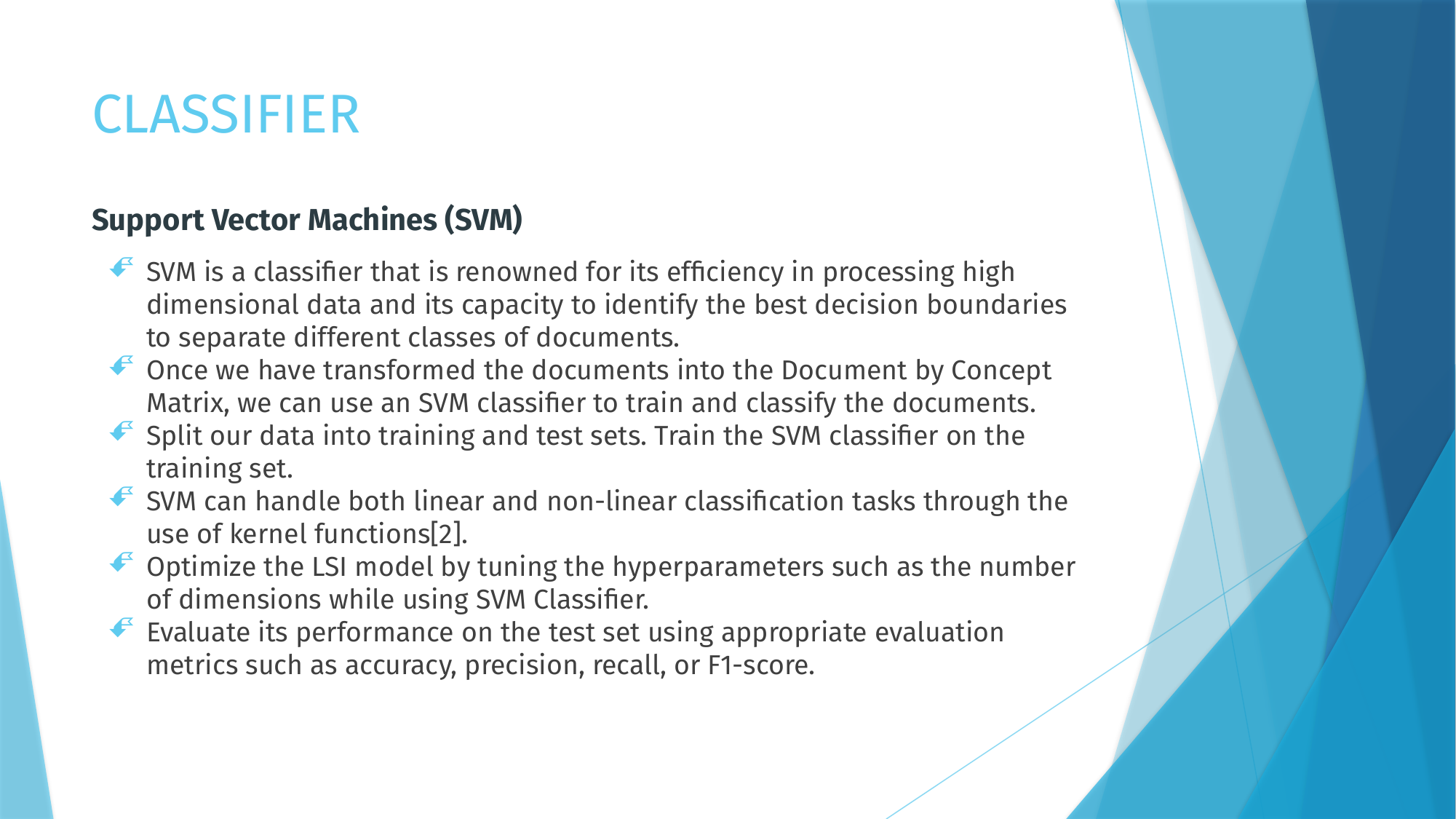

# CLASSIFIER
Support Vector Machines (SVM)
SVM is a classifier that is renowned for its efficiency in processing high dimensional data and its capacity to identify the best decision boundaries to separate different classes of documents.
Once we have transformed the documents into the Document by Concept Matrix, we can use an SVM classifier to train and classify the documents.
Split our data into training and test sets. Train the SVM classifier on the training set.
SVM can handle both linear and non-linear classification tasks through the use of kernel functions[2].
Optimize the LSI model by tuning the hyperparameters such as the number of dimensions while using SVM Classifier.
Evaluate its performance on the test set using appropriate evaluation metrics such as accuracy, precision, recall, or F1-score.